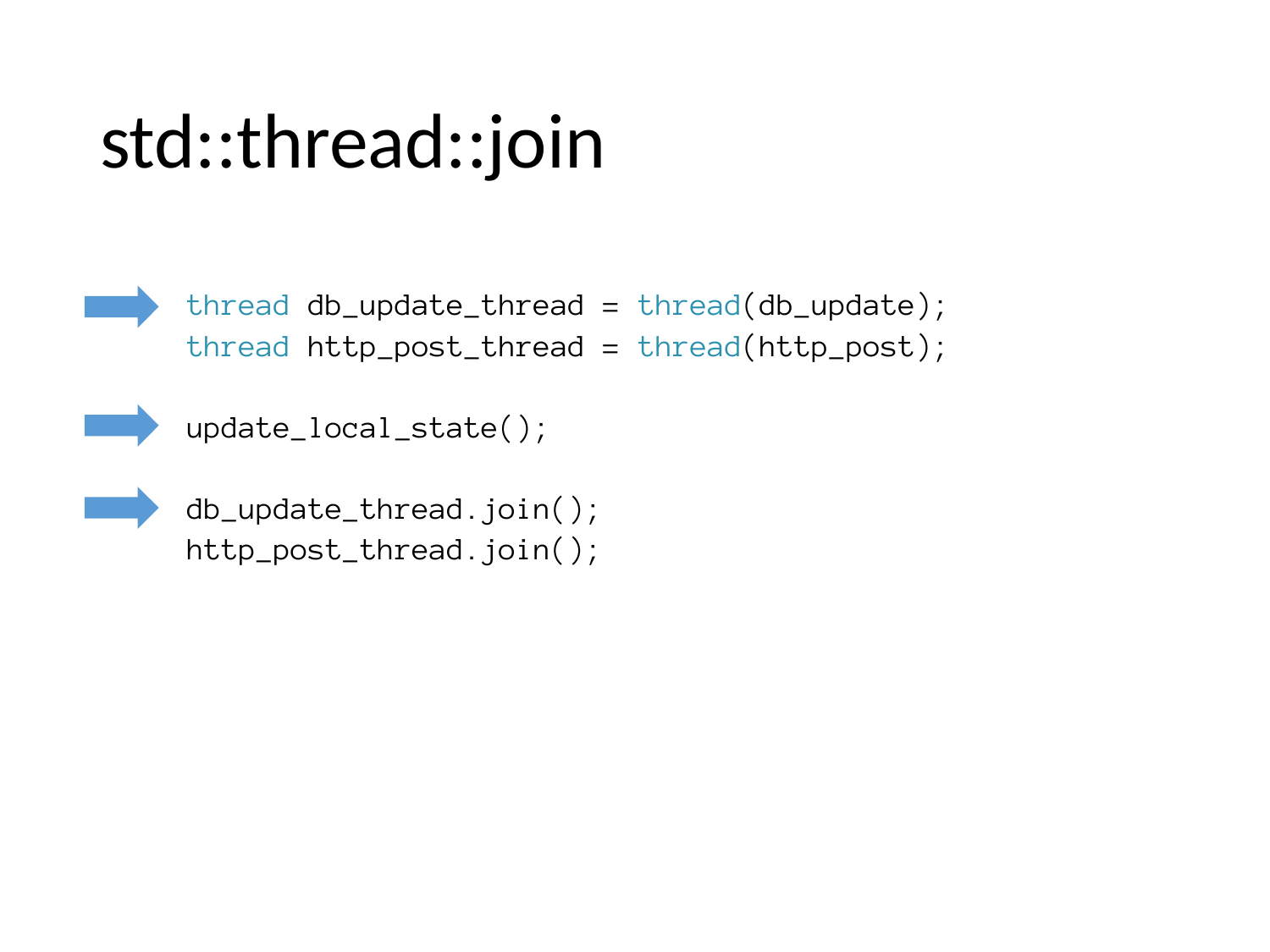

# std::thread::join

thread db_update_thread = thread(db_update);
thread http_post_thread = thread(http_post);

update_local_state();

db_update_thread.join();
http_post_thread.join();